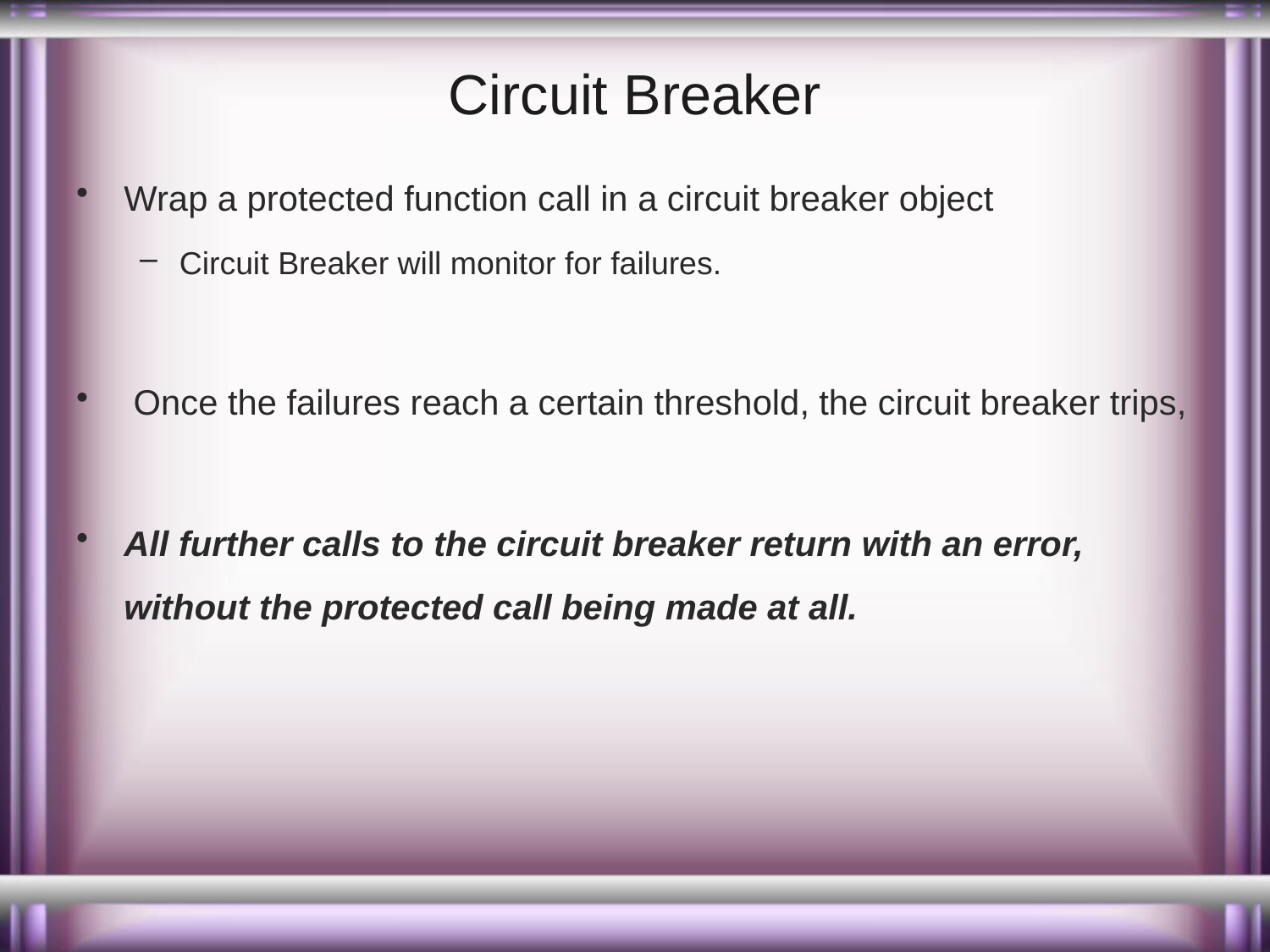

# Circuit Breaker
Wrap a protected function call in a circuit breaker object
Circuit Breaker will monitor for failures.

 Once the failures reach a certain threshold, the circuit breaker trips,

All further calls to the circuit breaker return with an error, without the protected call being made at all.